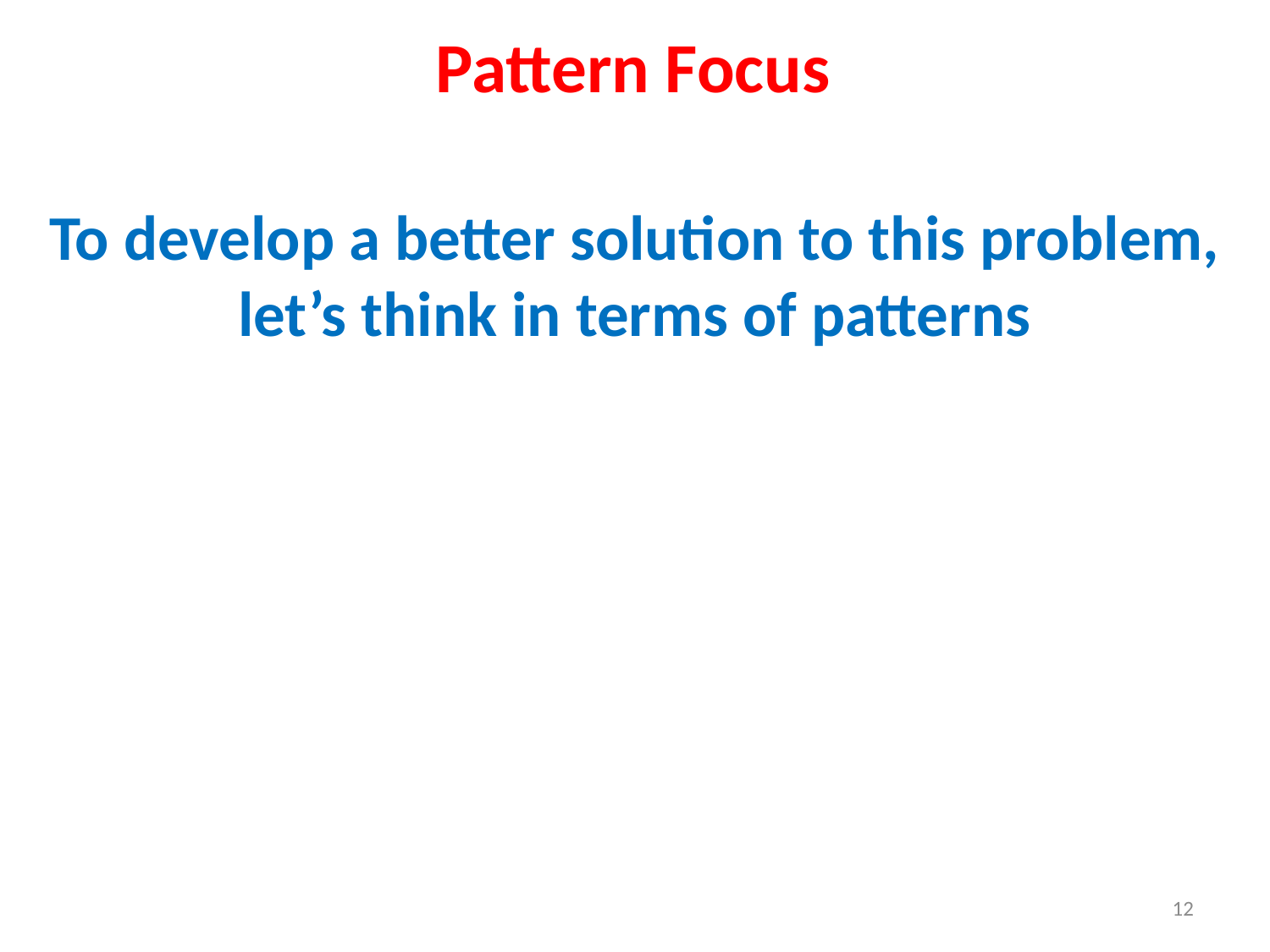

Pattern Focus

To develop a better solution to this problem, let’s think in terms of patterns

12